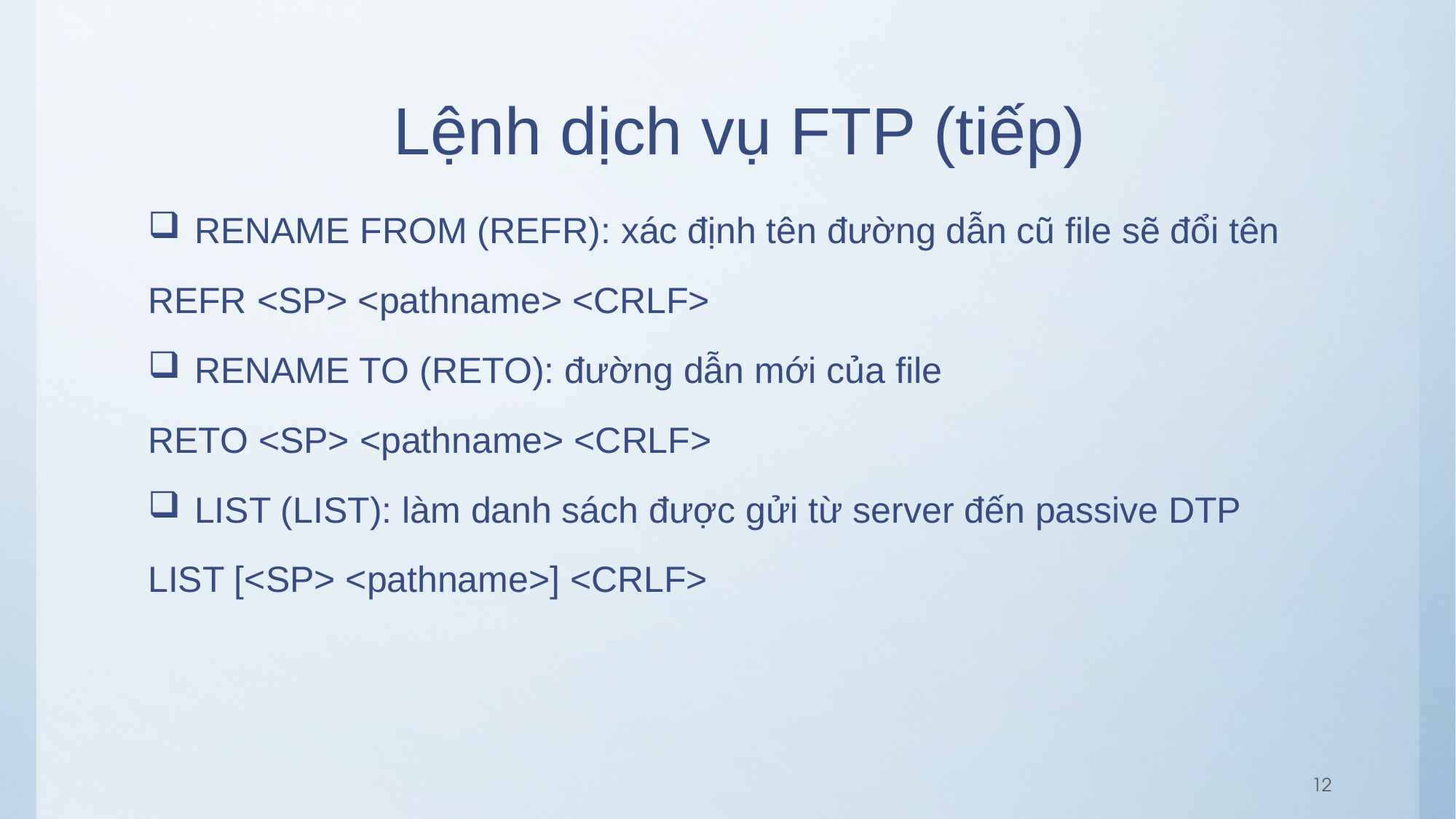

# Lệnh dịch vụ FTP (tiếp)
 RENAME FROM (REFR): xác định tên đường dẫn cũ file sẽ đổi tên
REFR <SP> <pathname> <CRLF>
 RENAME TO (RETO): đường dẫn mới của file
RETO <SP> <pathname> <CRLF>
 LIST (LIST): làm danh sách được gửi từ server đến passive DTP
LIST [<SP> <pathname>] <CRLF>

12